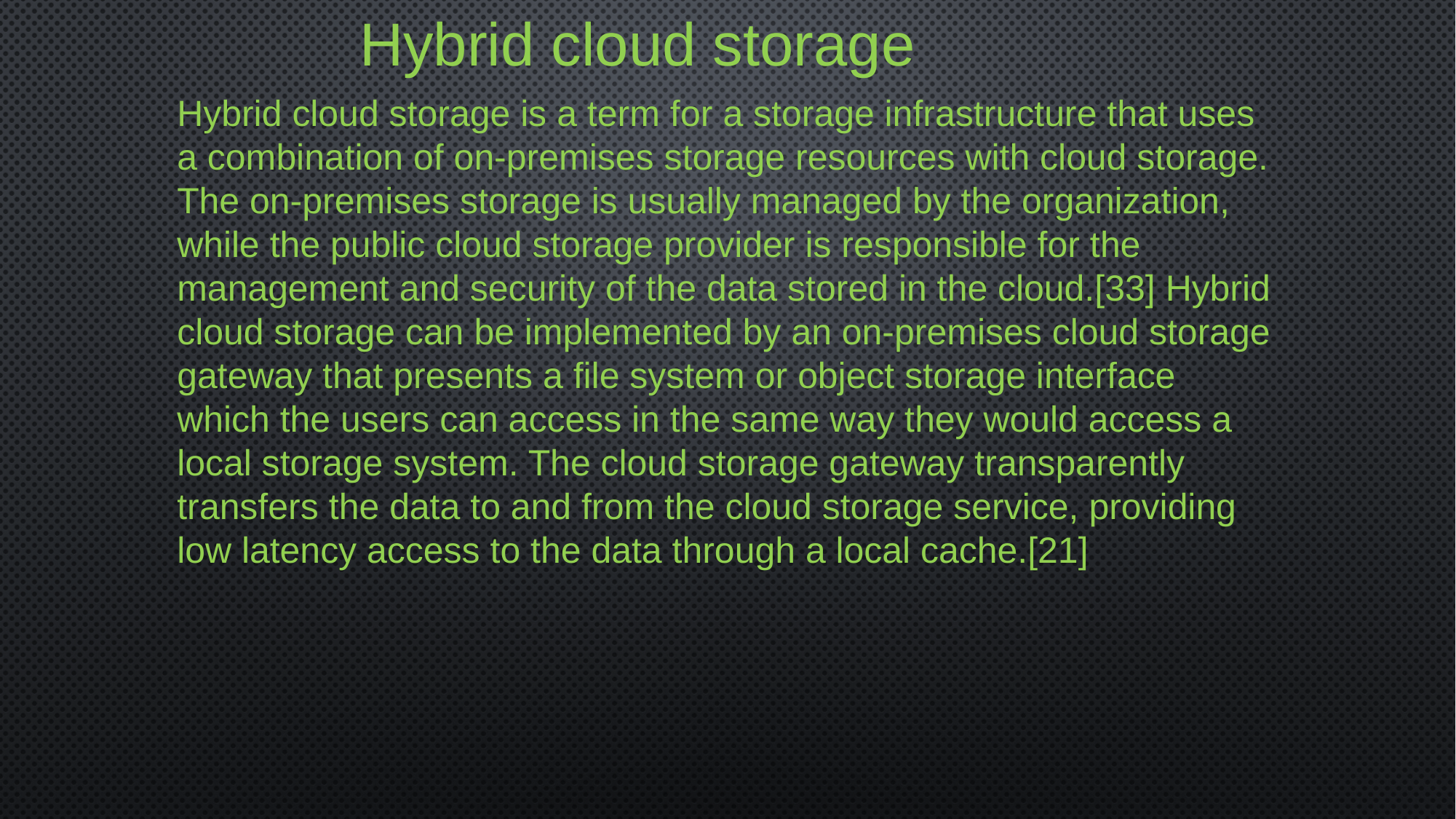

Hybrid cloud storage
Hybrid cloud storage is a term for a storage infrastructure that uses a combination of on-premises storage resources with cloud storage. The on-premises storage is usually managed by the organization, while the public cloud storage provider is responsible for the management and security of the data stored in the cloud.[33] Hybrid cloud storage can be implemented by an on-premises cloud storage gateway that presents a file system or object storage interface which the users can access in the same way they would access a local storage system. The cloud storage gateway transparently transfers the data to and from the cloud storage service, providing low latency access to the data through a local cache.[21]